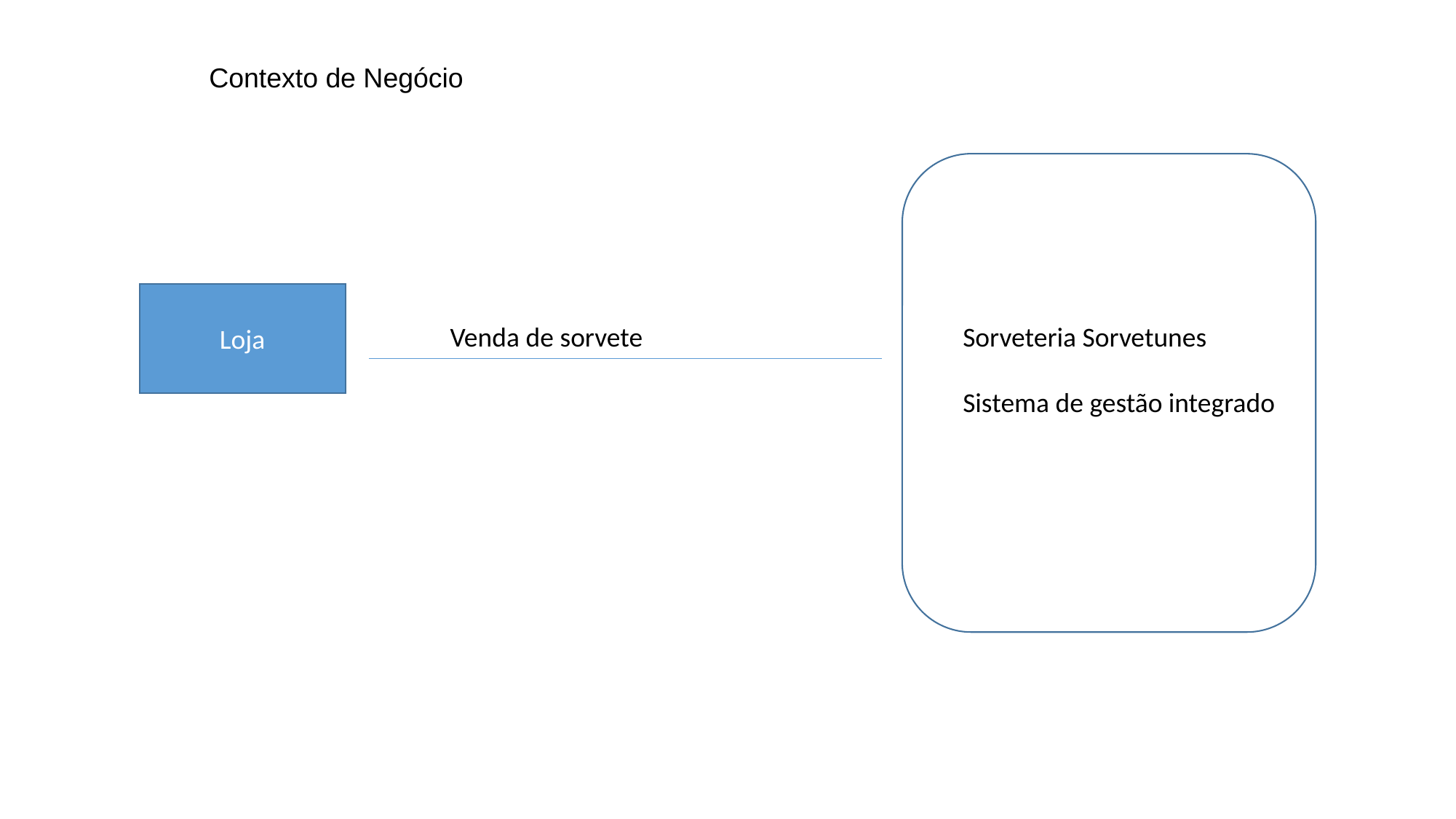

Contexto de Negócio

Loja
Venda de sorvete
Sorveteria Sorvetunes

Sistema de gestão integrado